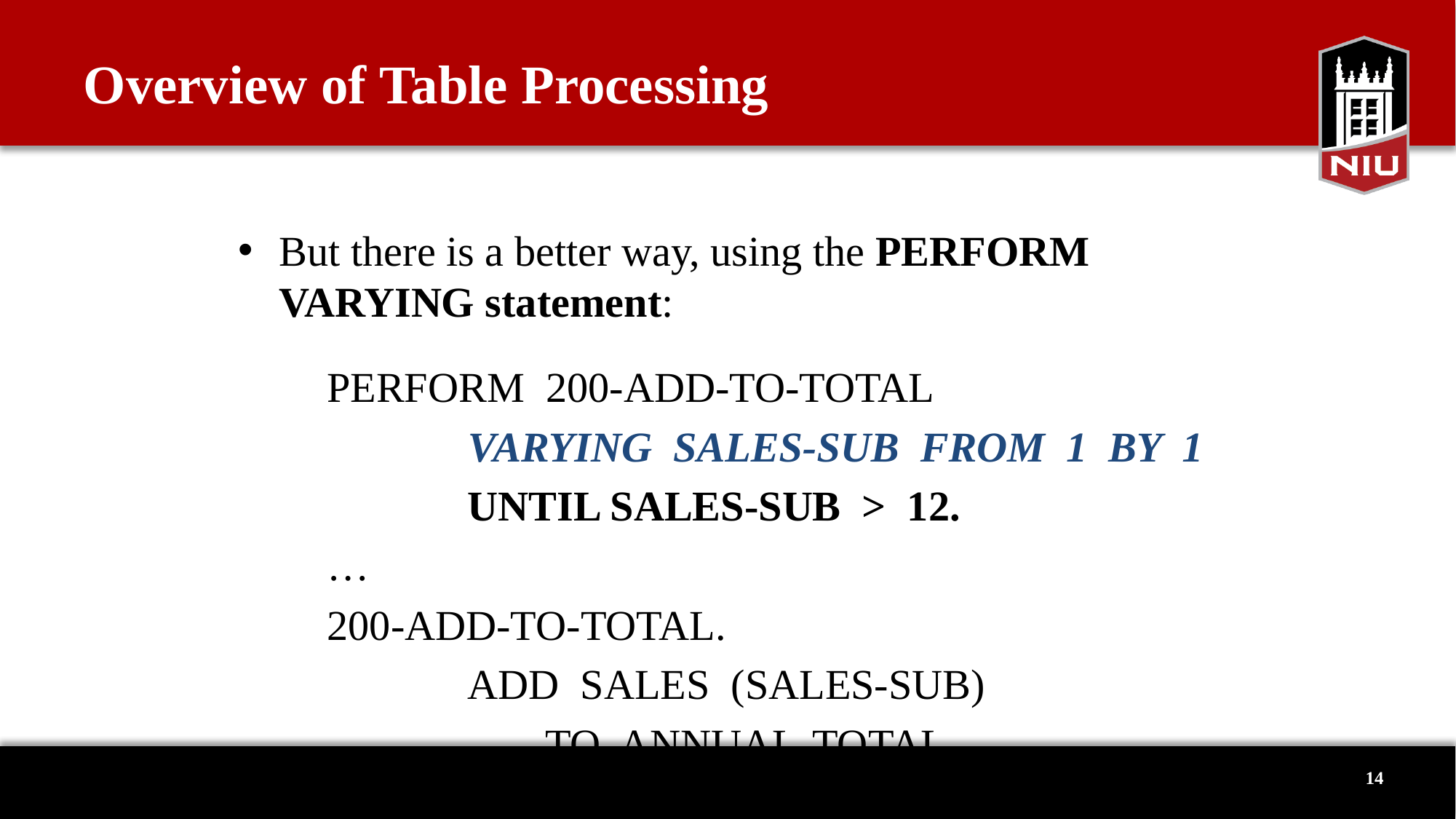

# Overview of Table Processing
But there is a better way, using the PERFORM VARYING statement:

	PERFORM  200-ADD-TO-TOTAL
		   VARYING  SALES-SUB  FROM  1  BY  1
		   UNTIL SALES-SUB  >  12.
	…
	200-ADD-TO-TOTAL.
		   ADD  SALES  (SALES-SUB)
			TO  ANNUAL-TOTAL.
14